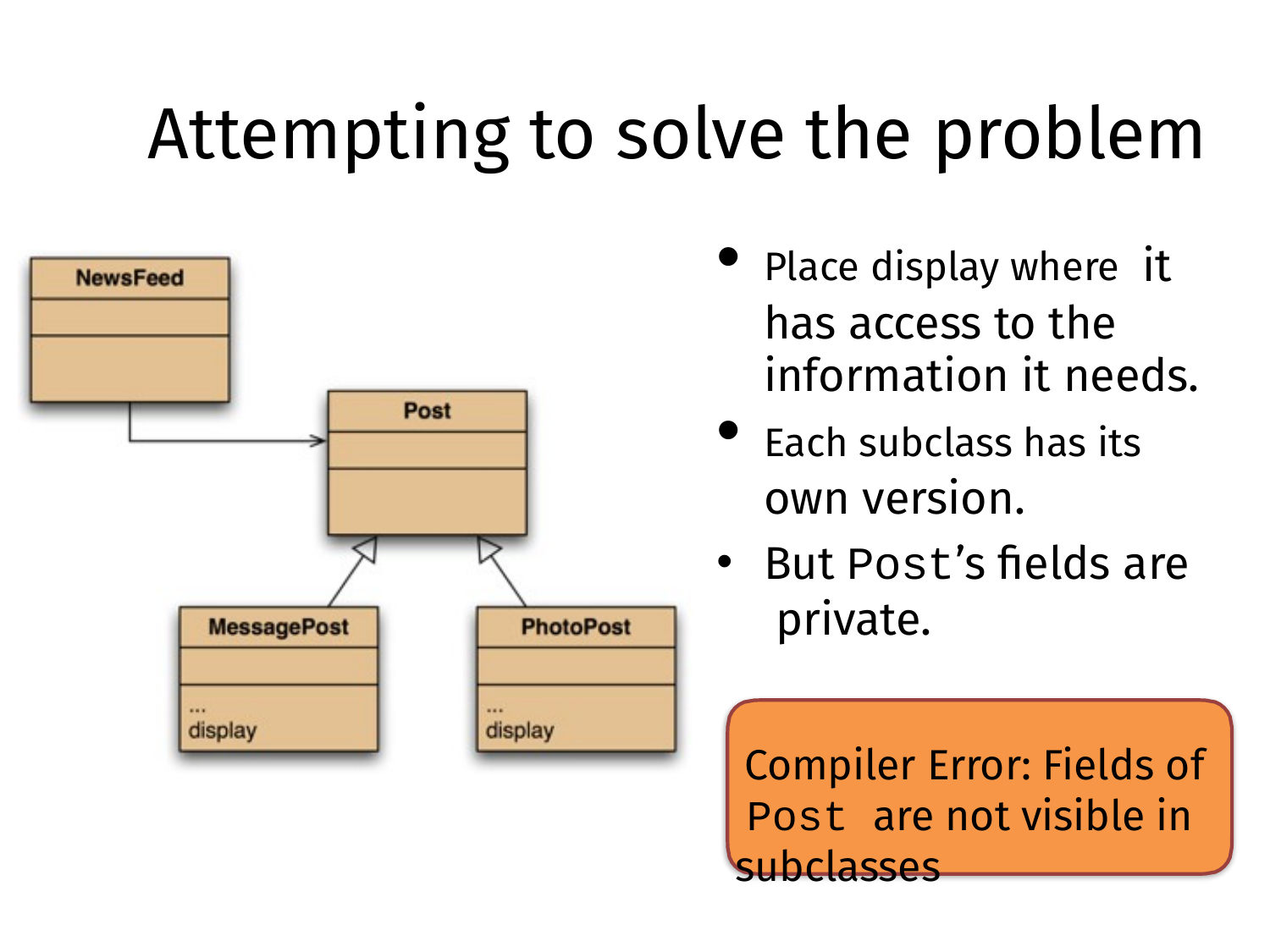

# Attempting to solve the problem
Place display where  it has access to the  information it needs.
Each subclass has its  own version.
But Post’s fields are  private.

Compiler Error: Fields of  Post are not visible in  subclasses